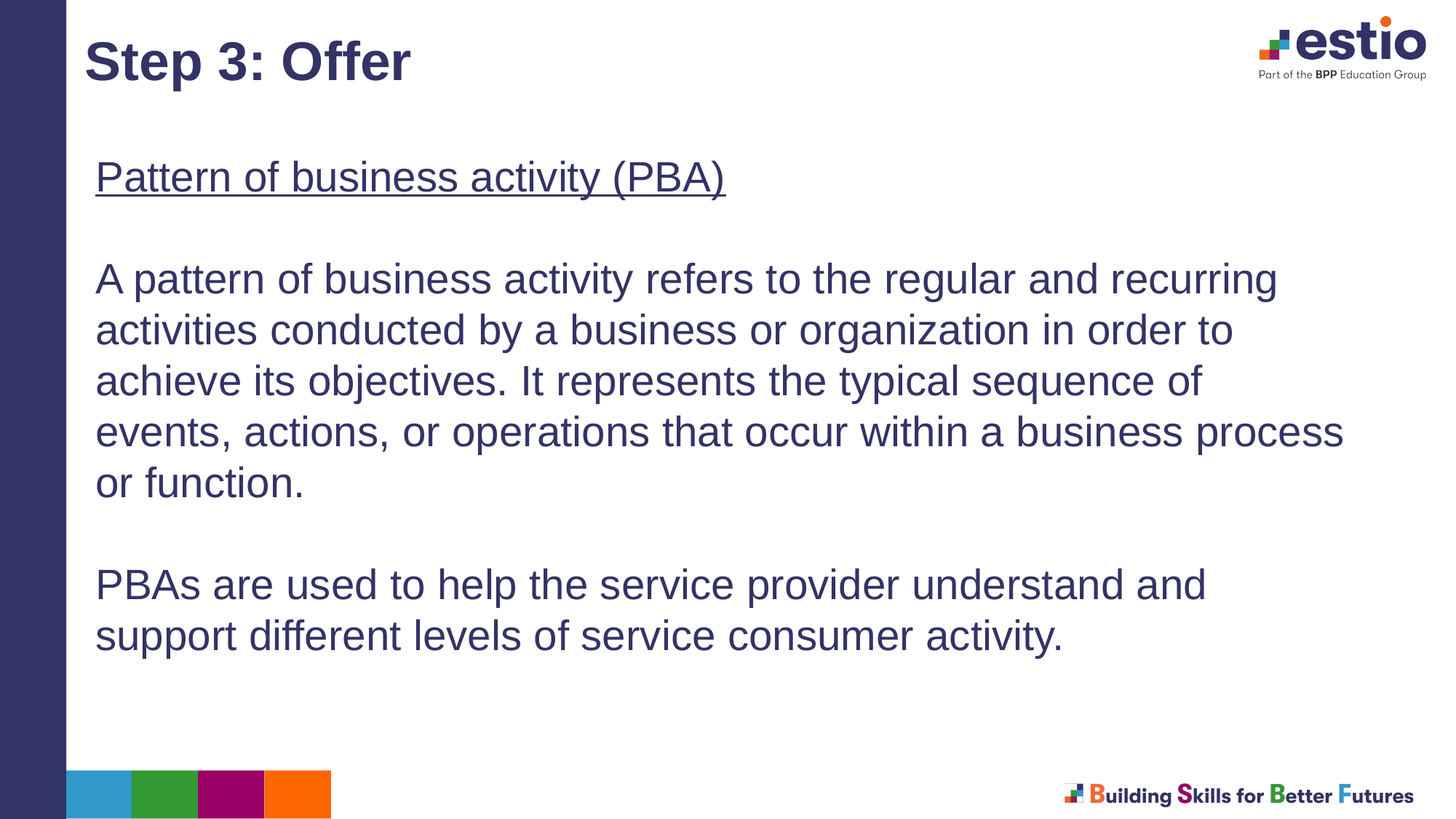

Step 3: Offer

Pattern of business activity (PBA)

A pattern of business activity refers to the regular and recurring activities conducted by a business or organization in order to achieve its objectives. It represents the typical sequence of events, actions, or operations that occur within a business process or function.

PBAs are used to help the service provider understand and support different levels of service consumer activity.